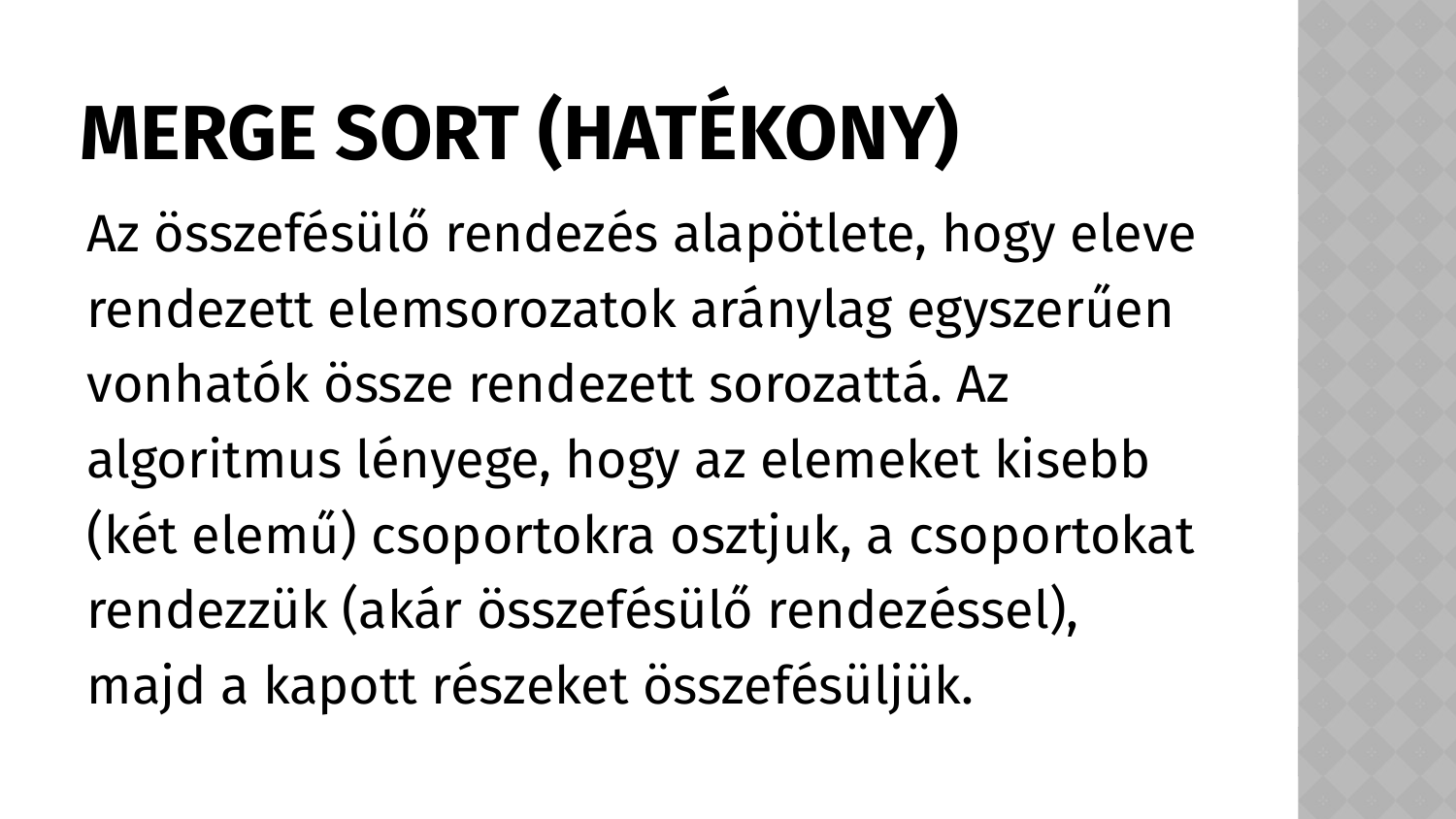

# Merge sort (hatékony)
Az összefésülő rendezés alapötlete, hogy eleve
rendezett elemsorozatok aránylag egyszerűen
vonhatók össze rendezett sorozattá. Az
algoritmus lényege, hogy az elemeket kisebb
(két elemű) csoportokra osztjuk, a csoportokat
rendezzük (akár összefésülő rendezéssel),
majd a kapott részeket összefésüljük.